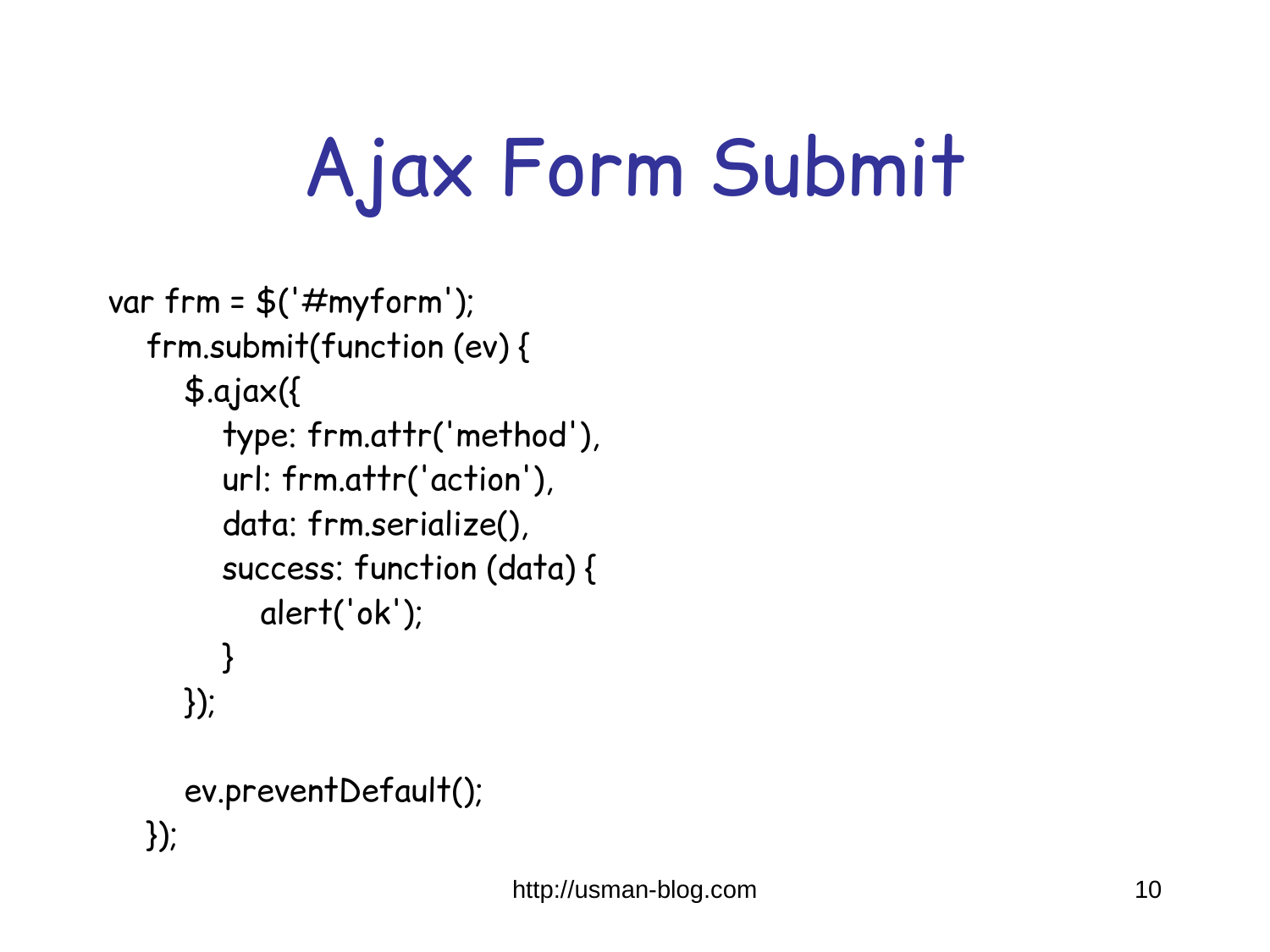

# Ajax Form Submit
var frm = $('#myform');
    frm.submit(function (ev) {
        $.ajax({
            type: frm.attr('method'),
            url: frm.attr('action'),
            data: frm.serialize(),
            success: function (data) {
                alert('ok');
            }
        });

        ev.preventDefault();
    });
http://usman-blog.com
10